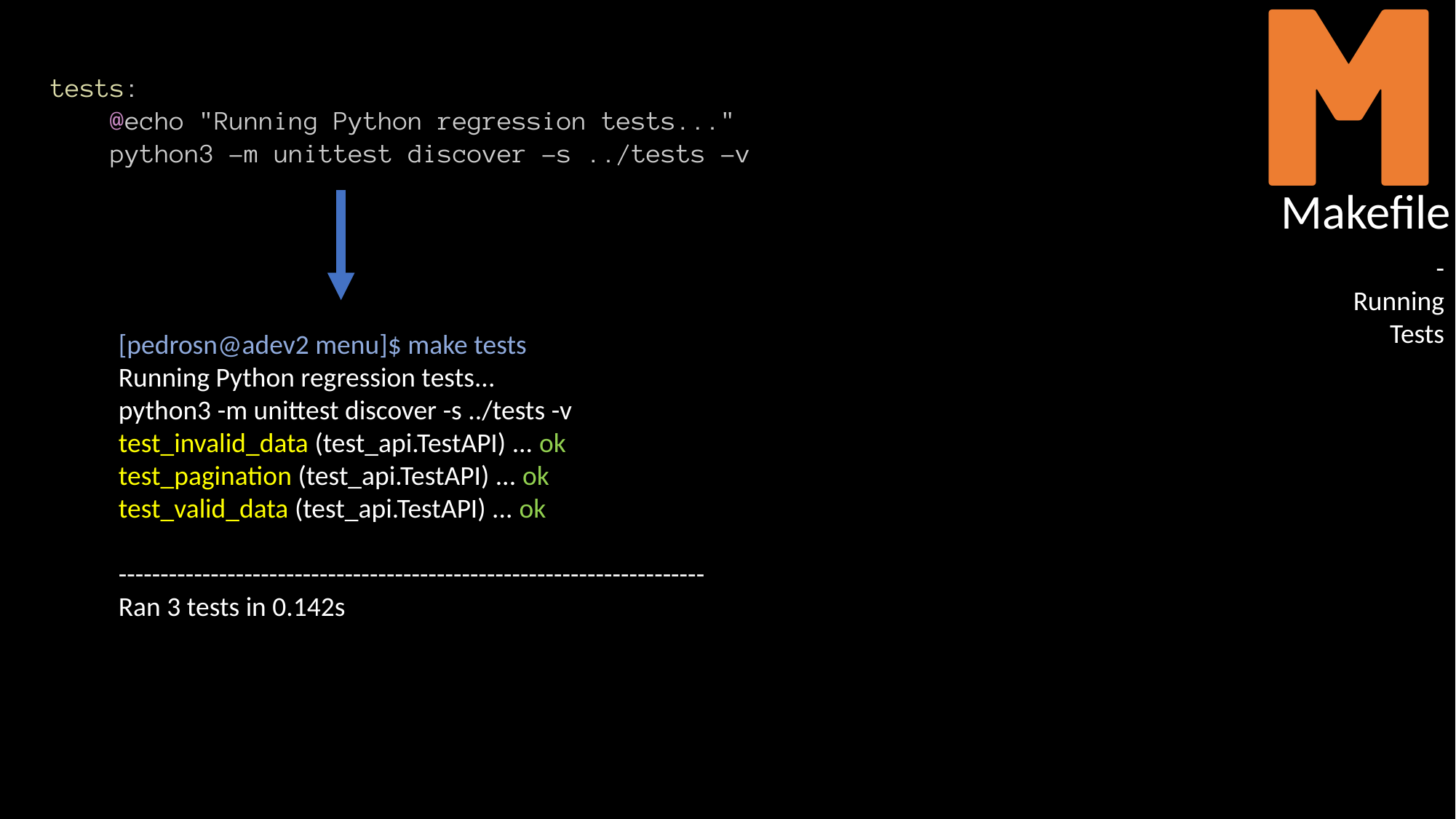

M
tests:
    @echo "Running Python regression tests..."
    python3 -m unittest discover -s ../tests -v
Makefile
-
Running
Tests
[pedrosn@adev2 menu]$ make tests
Running Python regression tests...
python3 -m unittest discover -s ../tests -v
test_invalid_data (test_api.TestAPI) ... ok
test_pagination (test_api.TestAPI) ... ok
test_valid_data (test_api.TestAPI) ... ok

----------------------------------------------------------------------
Ran 3 tests in 0.142s